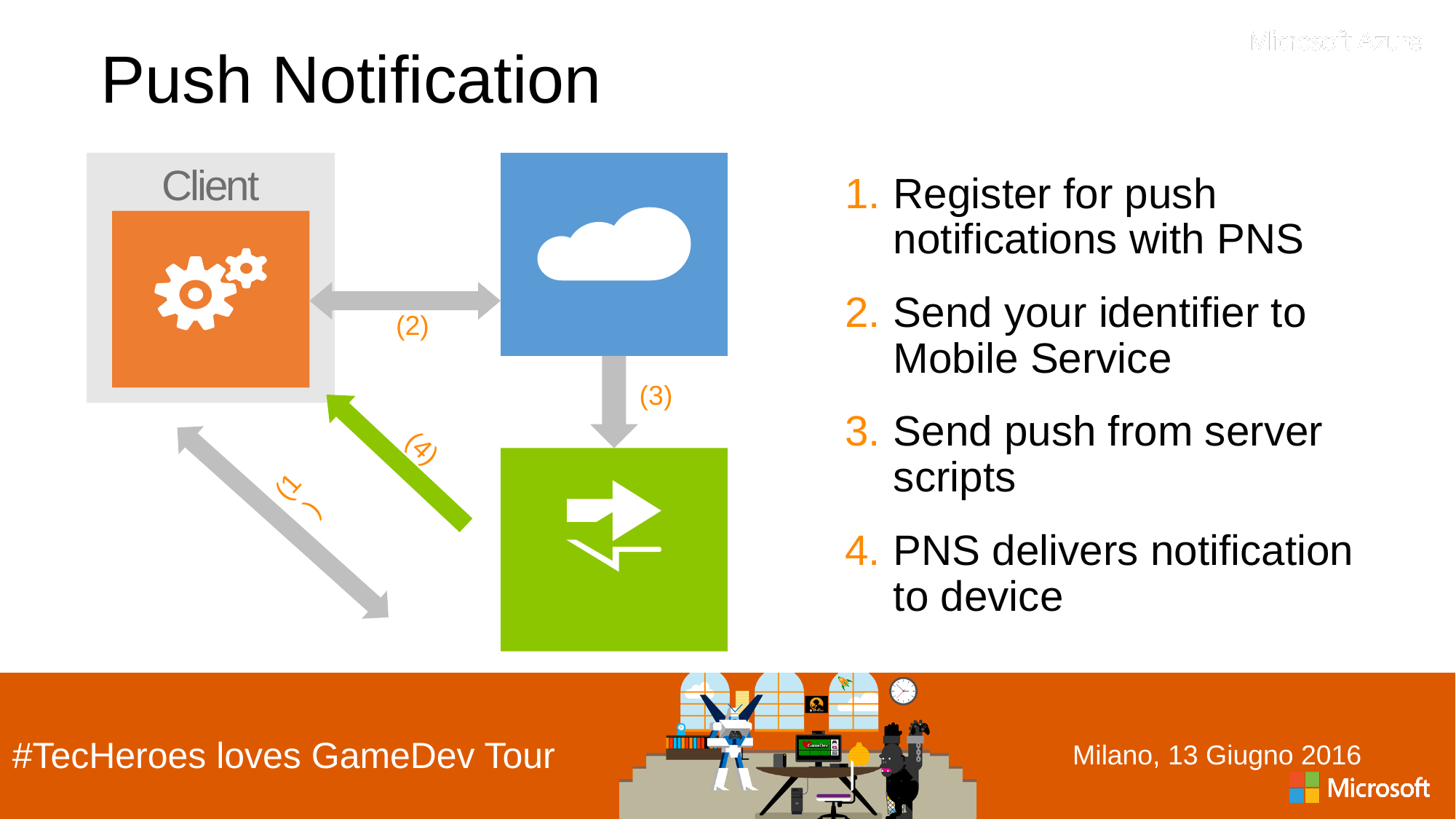

Push Notification
Mobile Services
Client

App

(2)

(3)

(1)

(4)
PNS

Register for push notifications with PNS
Send your identifier to Mobile Service
Send push from server scripts
PNS delivers notification to device